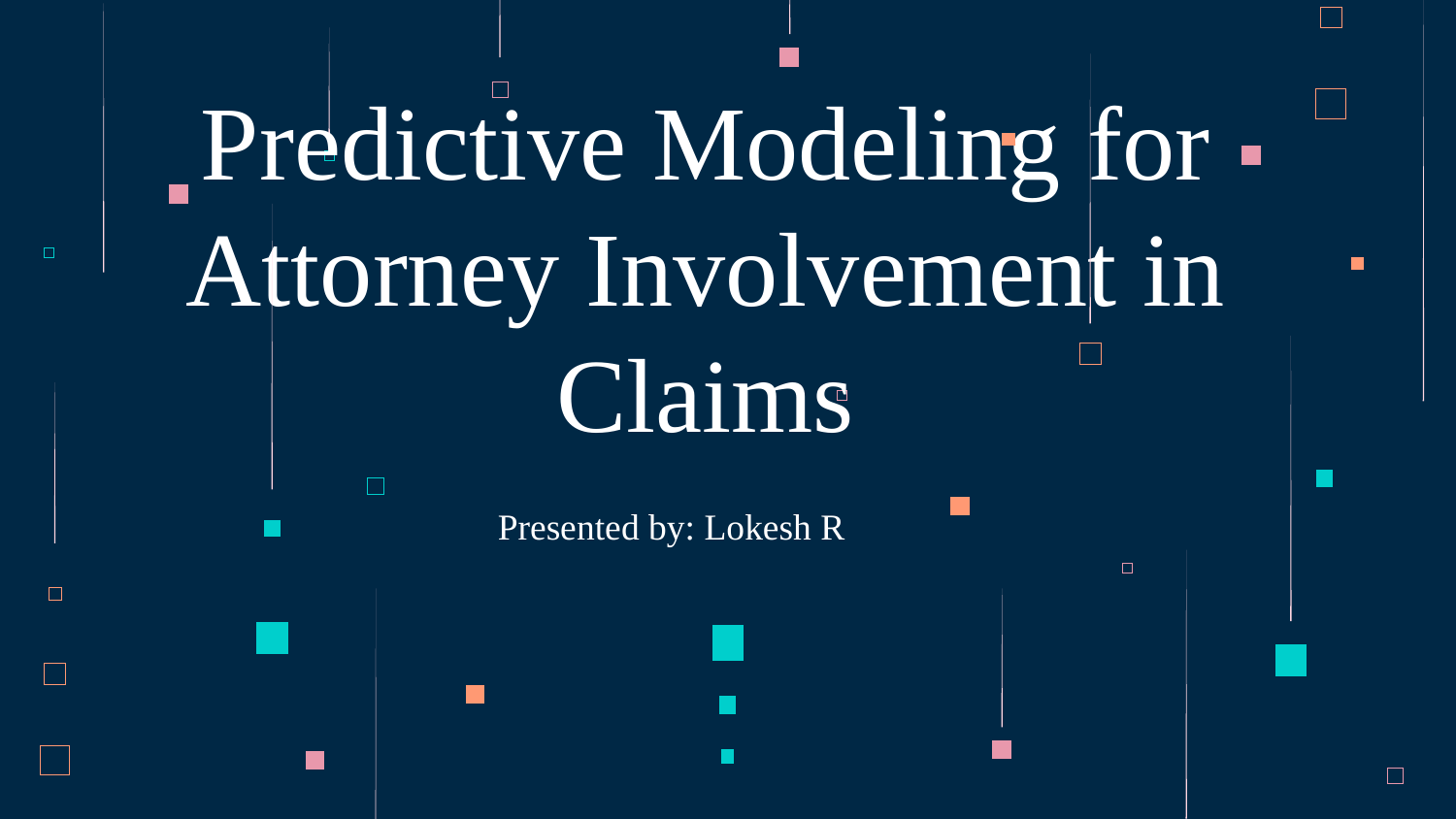

# Predictive Modeling for Attorney Involvement in Claims

Presented by: Lokesh R